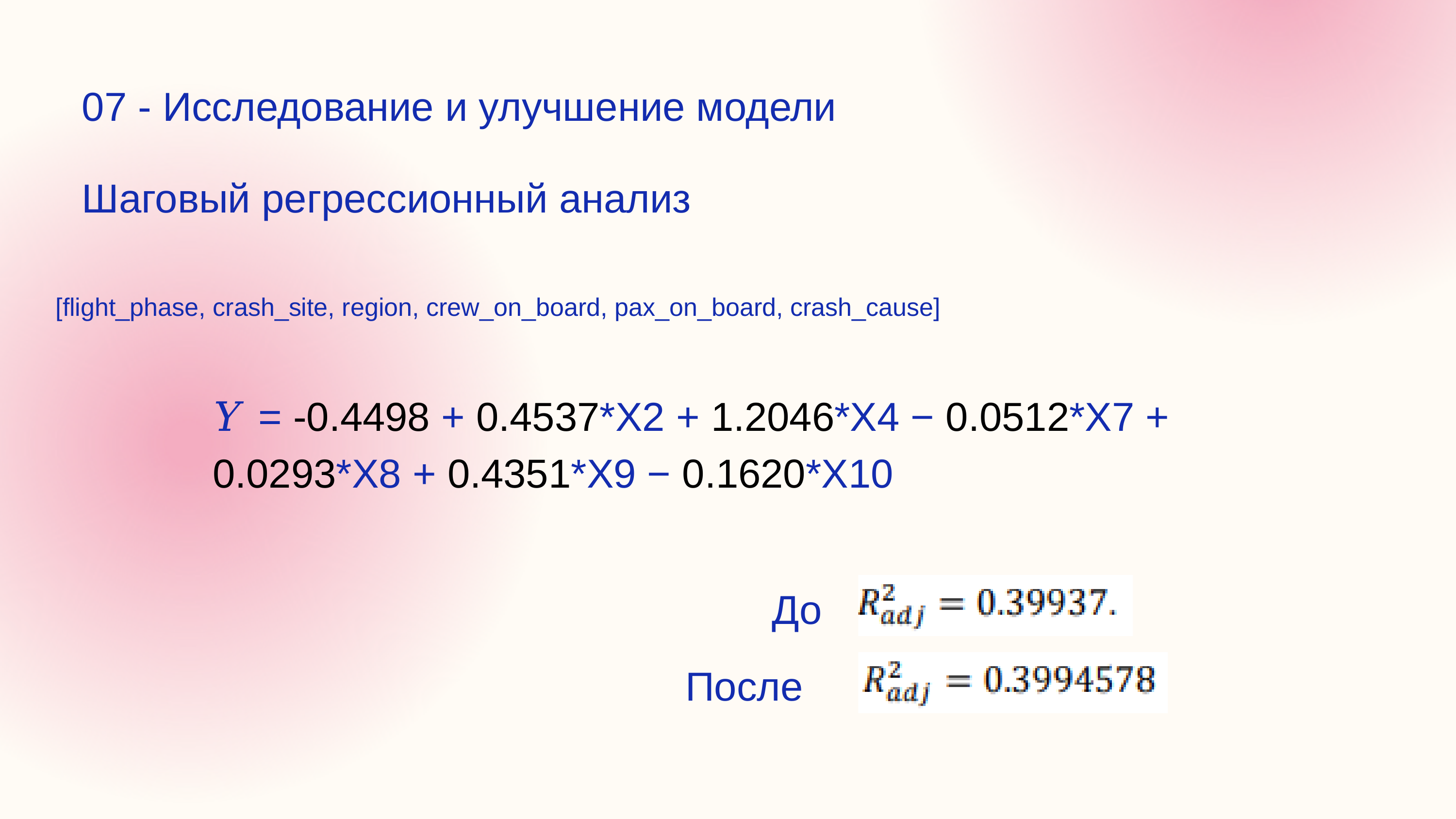

07 - Исследование и улучшение модели
Шаговый регрессионный анализ
[flight_phase, crash_site, region, crew_on_board, pax_on_board, crash_cause]
𝑌 = -0.4498 + 0.4537*X2 + 1.2046*X4 − 0.0512*X7 + 0.0293*X8 + 0.4351*X9 − 0.1620*X10

До

После